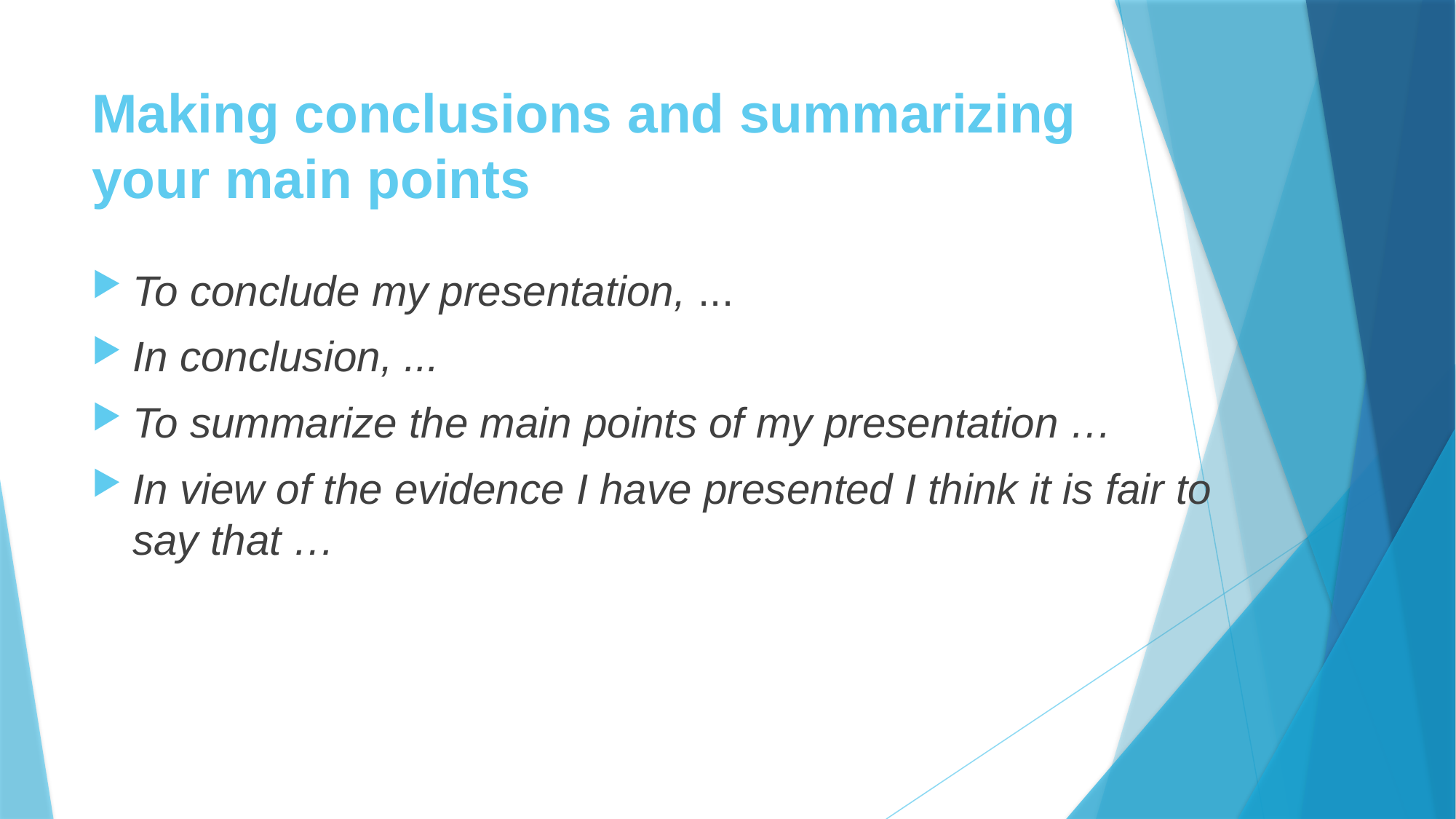

# Making conclusions and summarizing your main points
To conclude my presentation, ...
In conclusion, ...
To summarize the main points of my presentation …
In view of the evidence I have presented I think it is fair to say that …